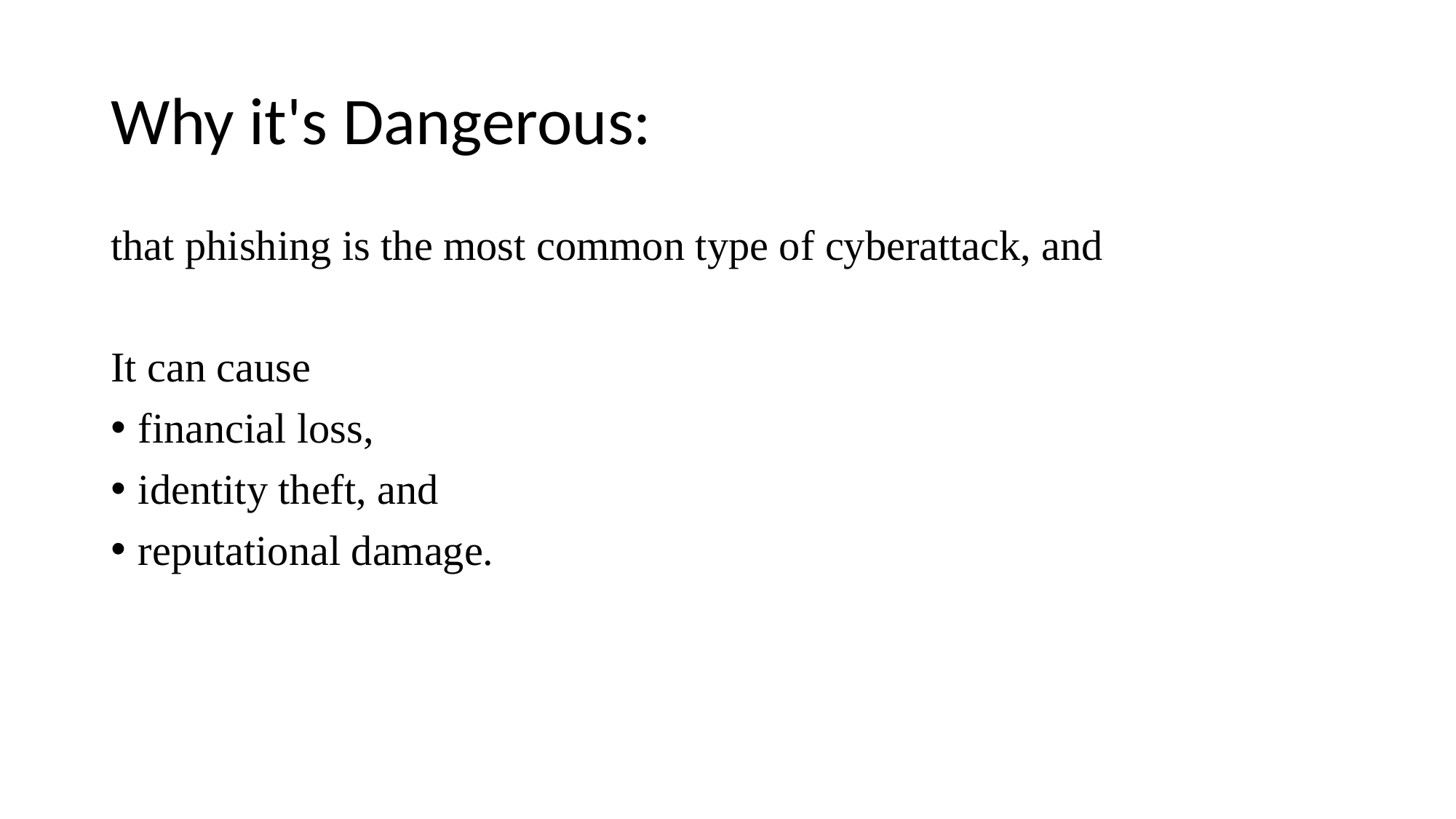

# Why it's Dangerous:
that phishing is the most common type of cyberattack, and

It can cause
financial loss,
identity theft, and
reputational damage.